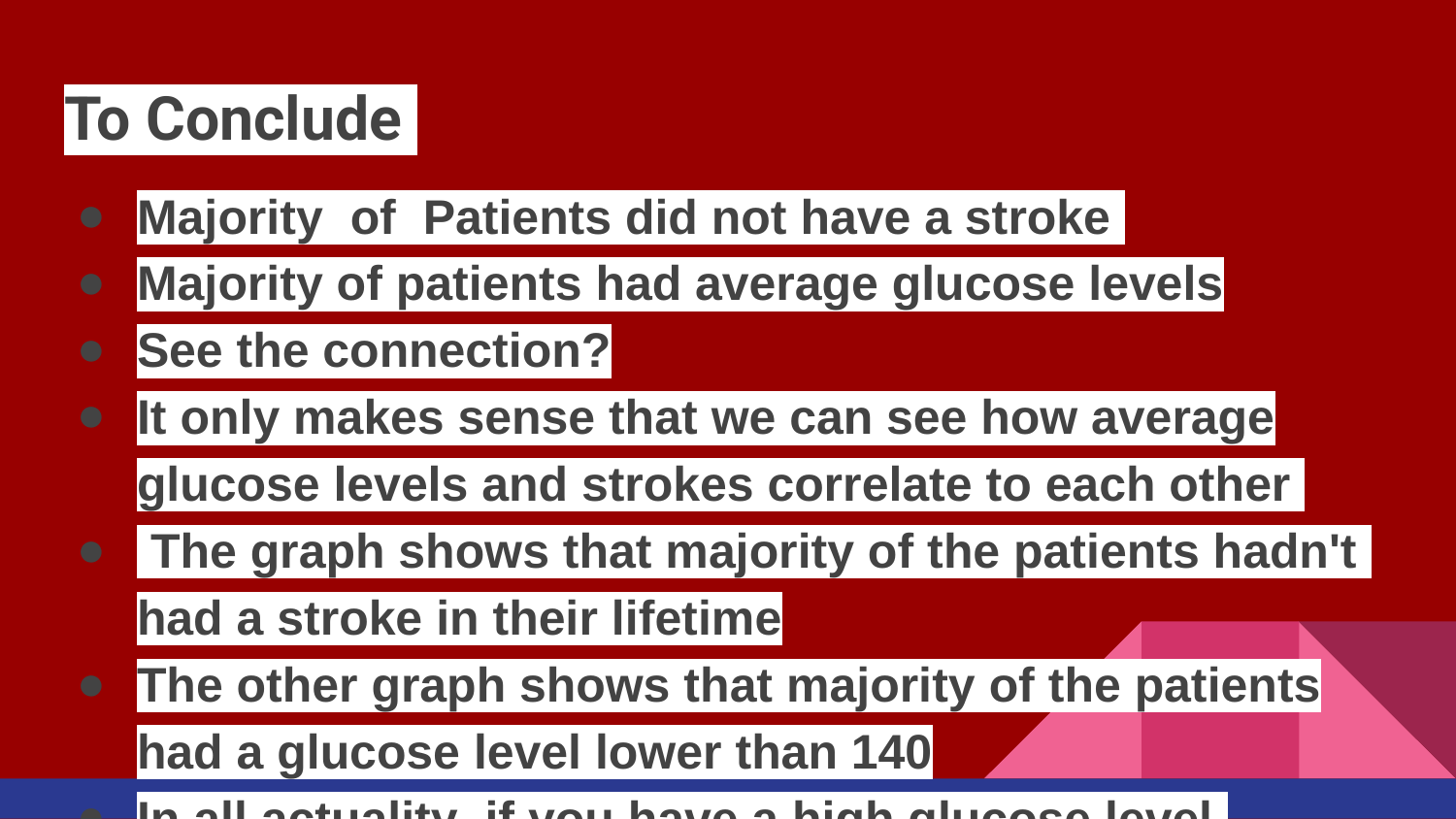

# To Conclude
Majority  of  Patients did not have a stroke
Majority of patients had average glucose levels
See the connection?
It only makes sense that we can see how average glucose levels and strokes correlate to each other
 The graph shows that majority of the patients hadn't  had a stroke in their lifetime
The other graph shows that majority of the patients had a glucose level lower than 140
In all actuality  if you have a high glucose level, chances are you more likely to have a stroke